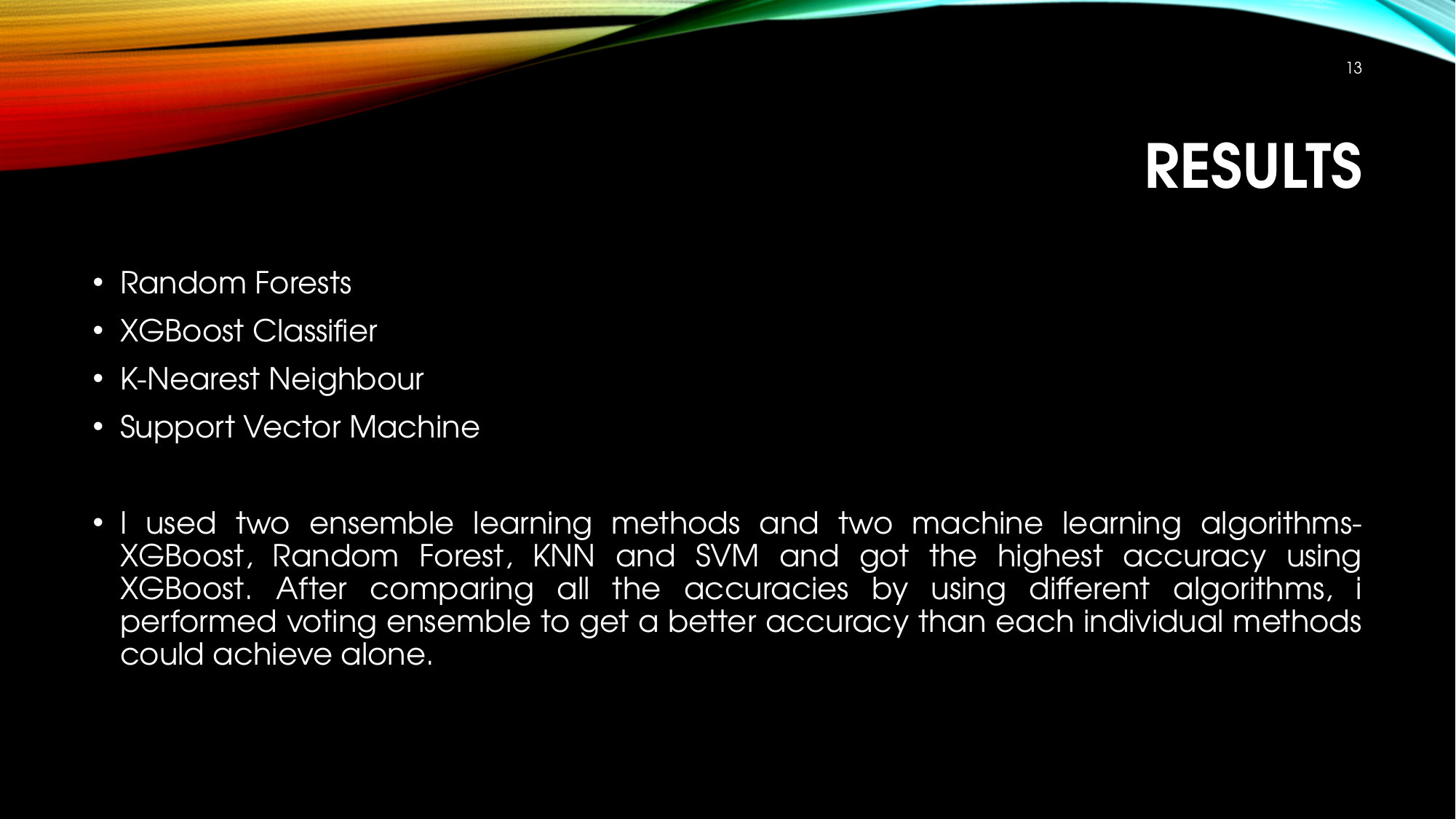

13
# results
Random Forests
XGBoost Classifier
K-Nearest Neighbour
Support Vector Machine

I used two ensemble learning methods and two machine learning algorithms- XGBoost, Random Forest, KNN and SVM and got the highest accuracy using XGBoost. After comparing all the accuracies by using different algorithms, i performed voting ensemble to get a better accuracy than each individual methods could achieve alone.